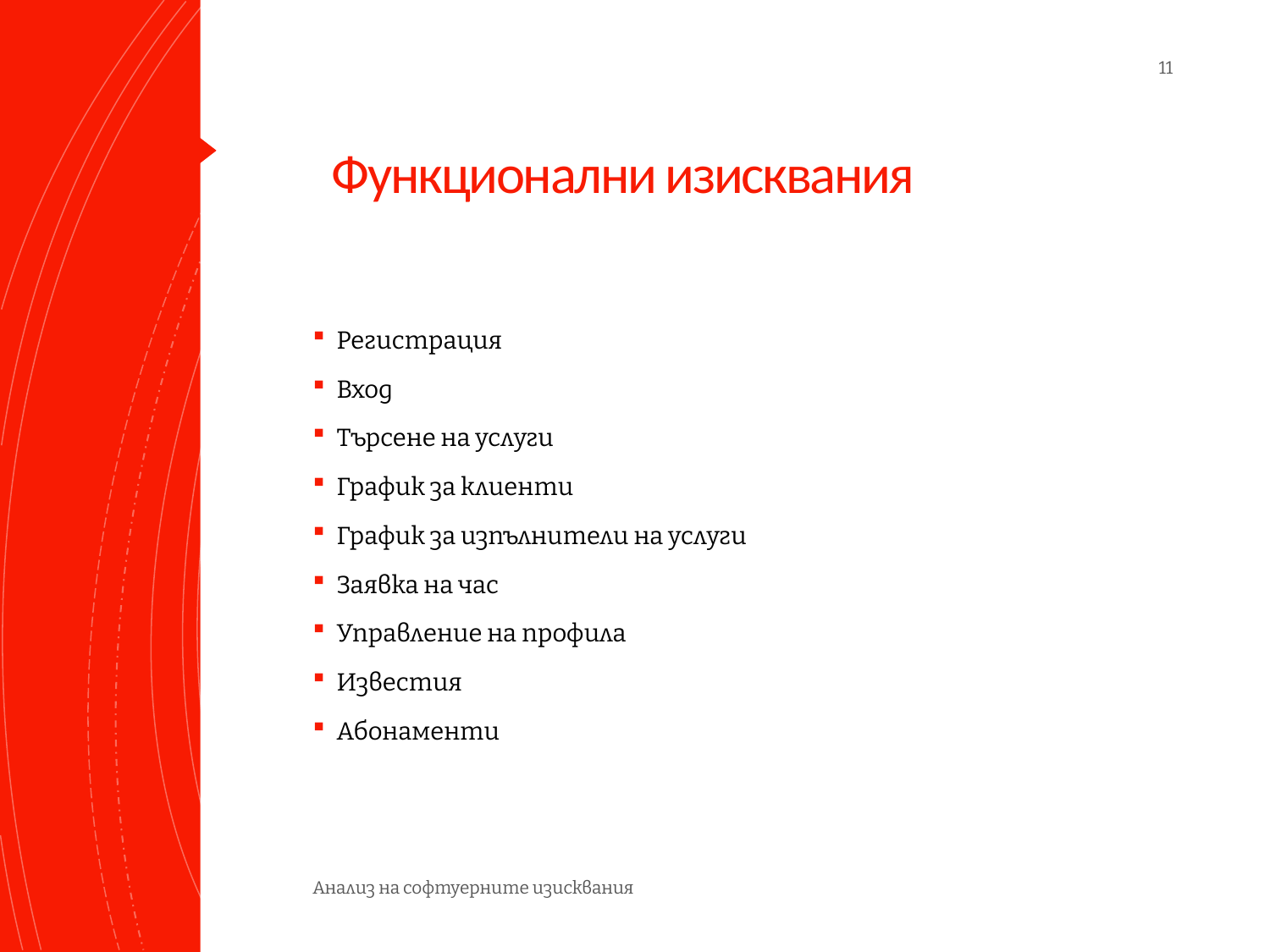

11
# Функционални изисквания

Регистрация
Вход
Търсене на услуги
График за клиенти
График за изпълнители на услуги
Заявка на час
Управление на профила
Известия
Абонаменти
Анализ на софтуерните изисквания